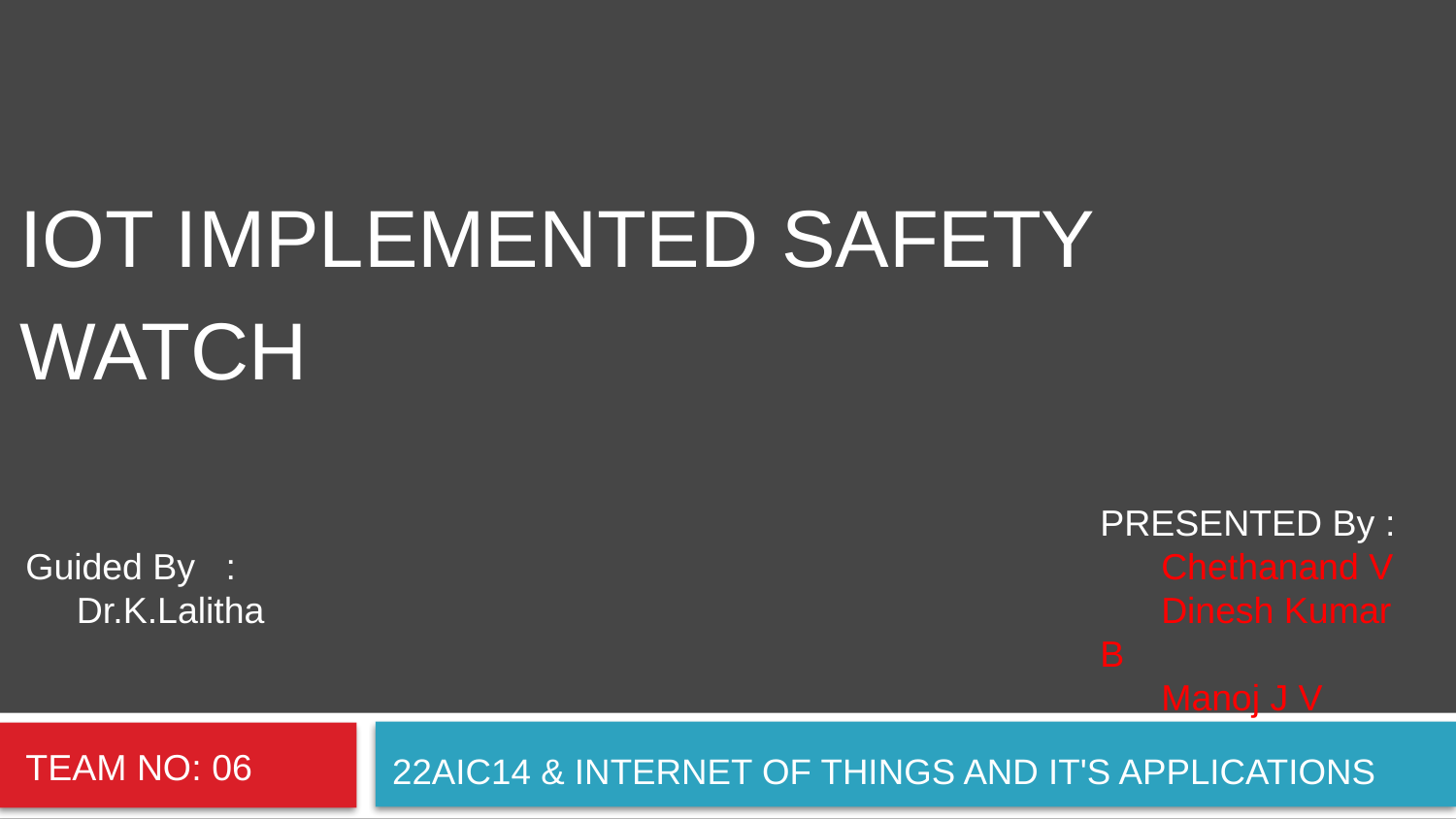

#
IOT IMPLEMENTED SAFETY WATCH
PRESENTED By :
      Chethanand V
      Dinesh Kumar B
      Manoj J V
Guided By   :
     Dr.K.Lalitha
TEAM NO: 06
22AIC14 & INTERNET OF THINGS AND IT'S APPLICATIONS